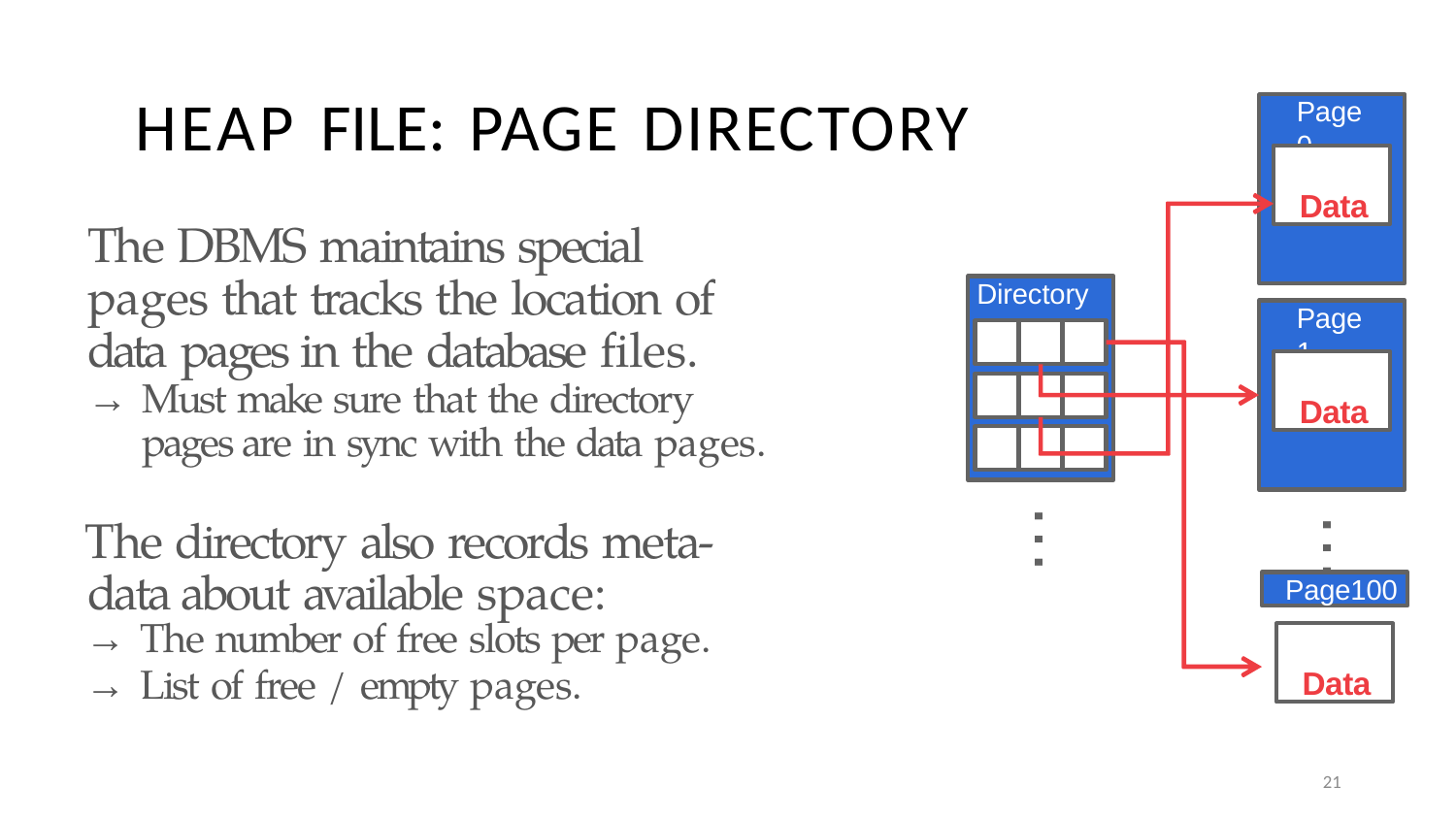

# HEAP FILE: PAGE DIRECTORY
Page0

Data

The DBMS maintains special pages that tracks the location of data pages in the database files.
→ Must make sure that the directory pages are in sync with the data pages.
The directory also records meta-data about available space:
→ The number of free slots per page.
→ List of free / empty pages.
Directory

Page1

Data
…
…
Page100

Data
21